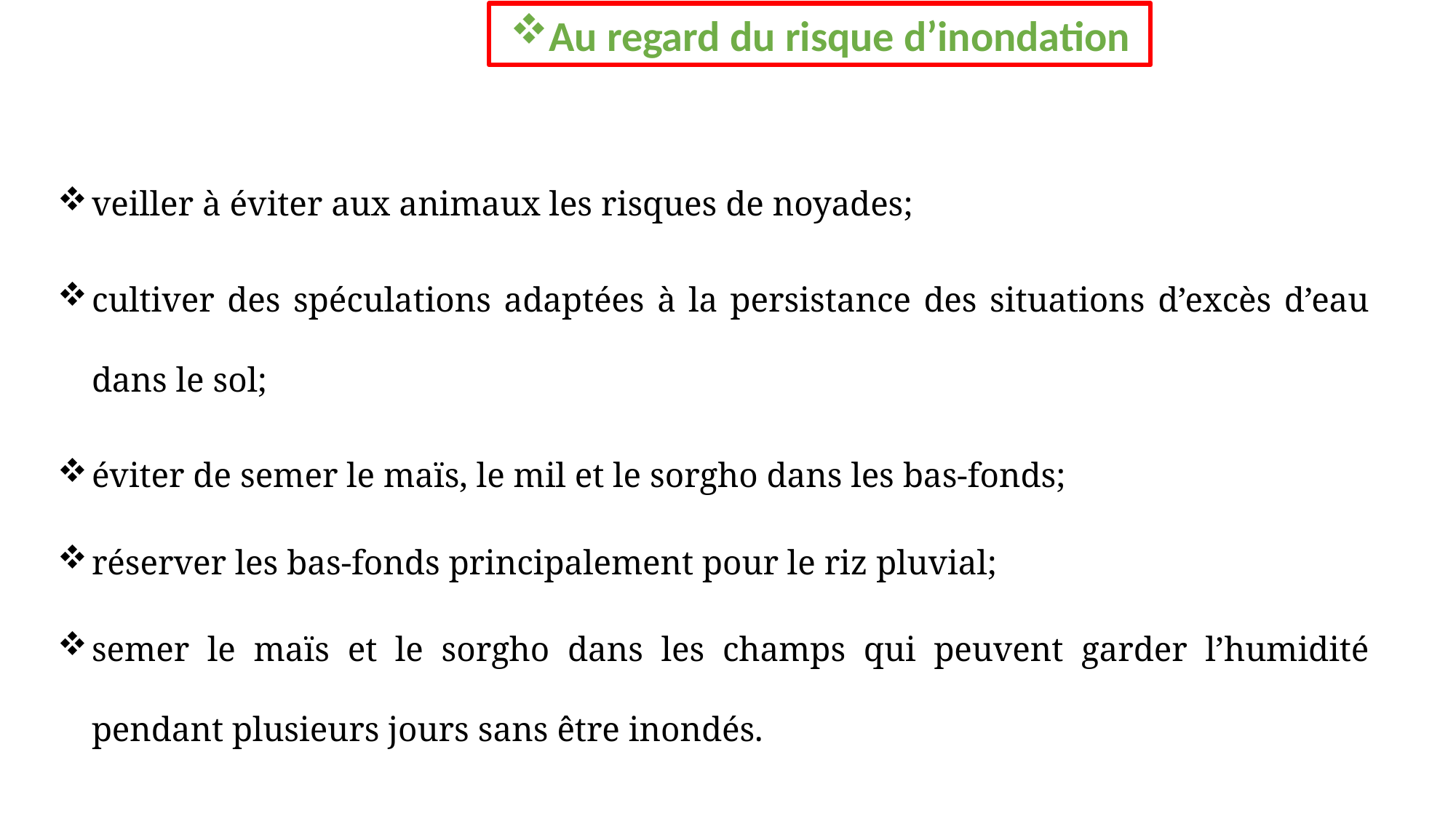

Au regard du risque d’inondation
veiller à éviter aux animaux les risques de noyades;
cultiver des spéculations adaptées à la persistance des situations d’excès d’eau dans le sol;
éviter de semer le maïs, le mil et le sorgho dans les bas-fonds;
réserver les bas-fonds principalement pour le riz pluvial;
semer le maïs et le sorgho dans les champs qui peuvent garder l’humidité pendant plusieurs jours sans être inondés.